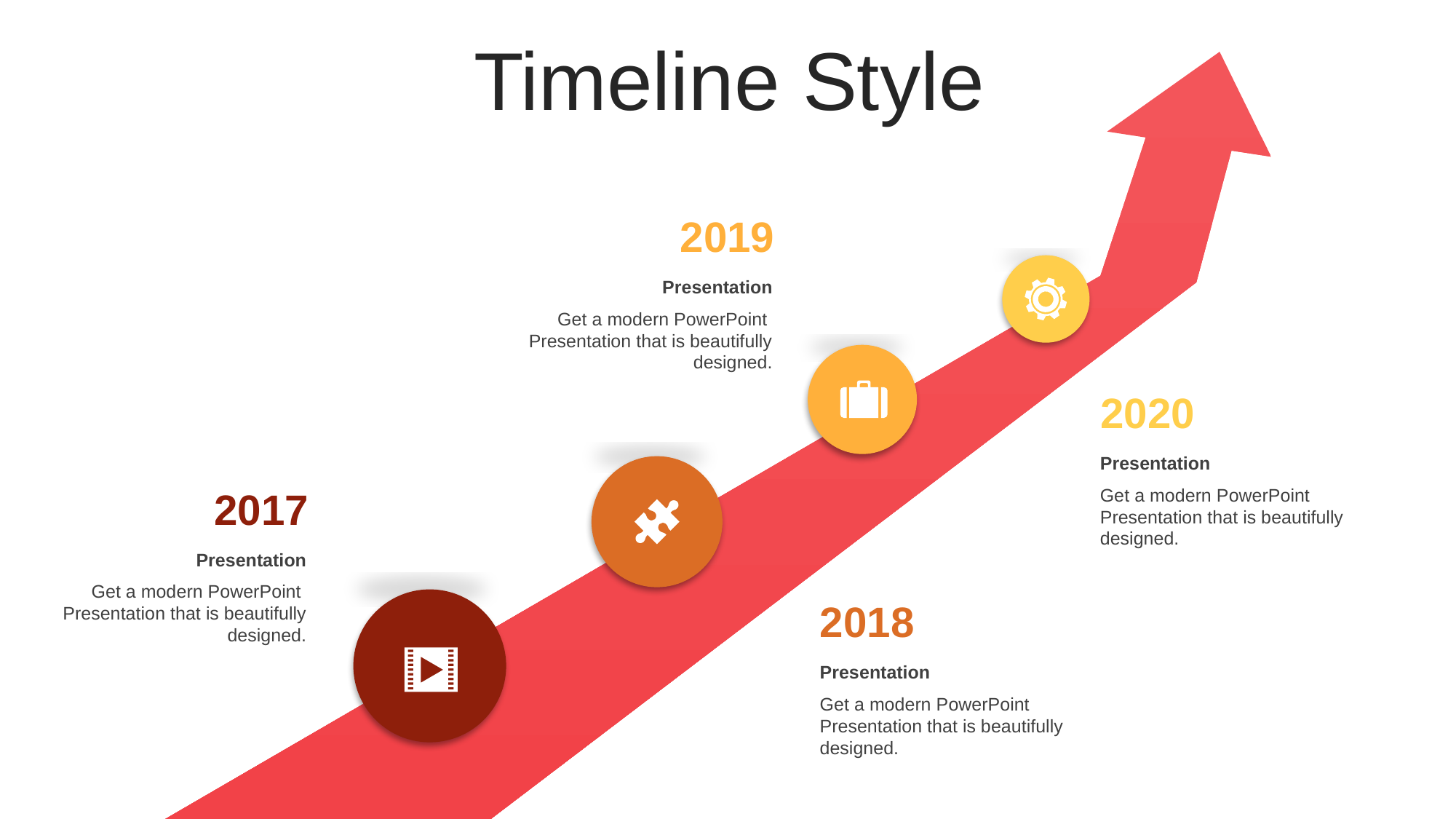

Timeline Style

2019
Presentation
Get a modern PowerPoint  Presentation that is beautifully designed.

2020
Presentation
Get a modern PowerPoint  Presentation that is beautifully designed.

2017
Presentation
Get a modern PowerPoint  Presentation that is beautifully designed.

2018
Presentation
Get a modern PowerPoint  Presentation that is beautifully designed.